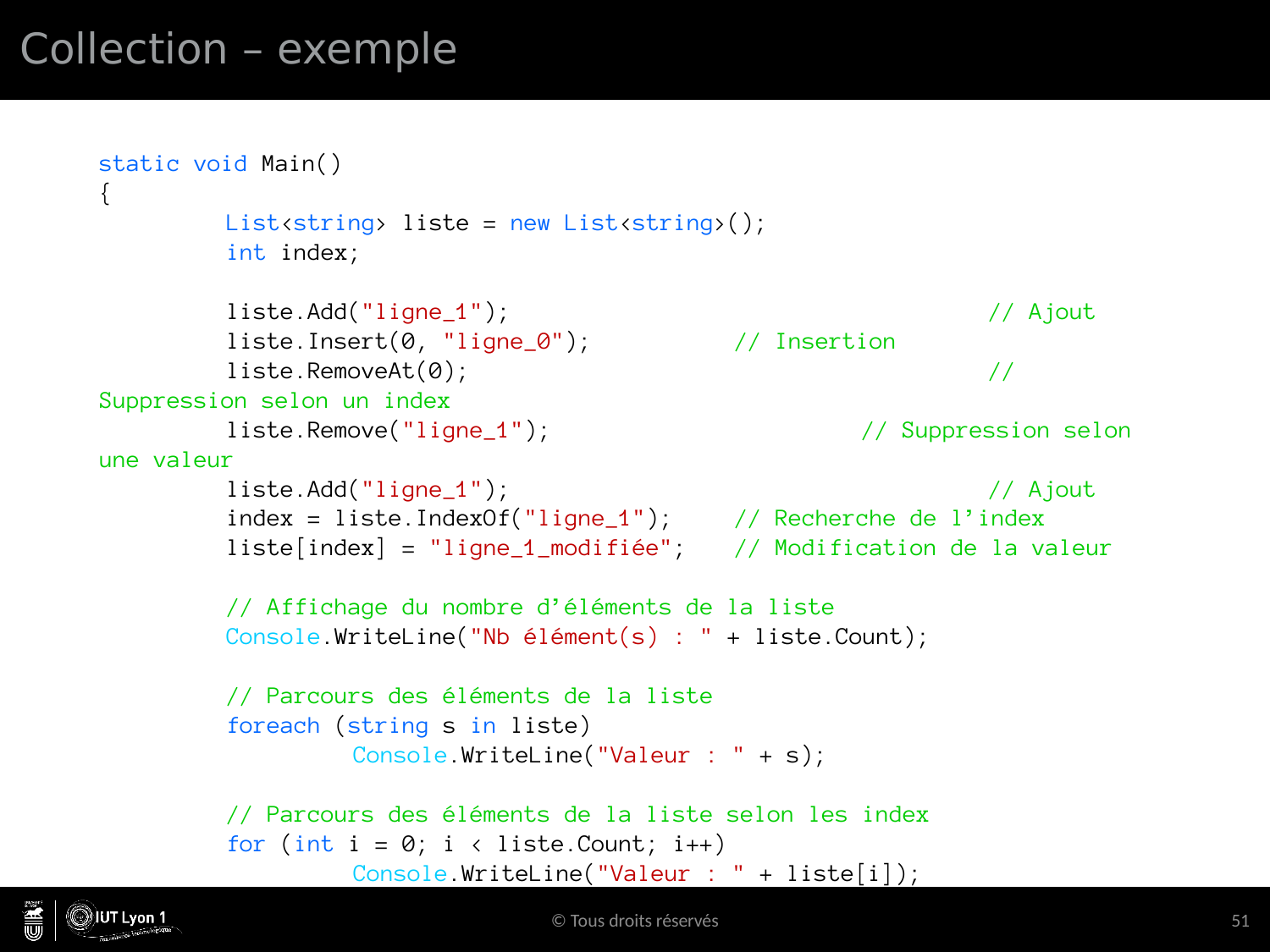

# Collection – exemple

static void Main()
{
	List<string> liste = new List<string>();
	int index;

	liste.Add("ligne_1");				// Ajout
	liste.Insert(0, "ligne_0"); 		// Insertion
	liste.RemoveAt(0);					// Suppression selon un index
	liste.Remove("ligne_1");			// Suppression selon une valeur
	liste.Add("ligne_1");				// Ajout
	index = liste.IndexOf("ligne_1");	// Recherche de l’index
	liste[index] = "ligne_1_modifiée"; 	// Modification de la valeur

	// Affichage du nombre d’éléments de la liste
	Console.WriteLine("Nb élément(s) : " + liste.Count);

	// Parcours des éléments de la liste
	foreach (string s in liste)
		Console.WriteLine("Valeur : " + s);

	// Parcours des éléments de la liste selon les index
	for (int i = 0; i < liste.Count; i++)
		Console.WriteLine("Valeur : " + liste[i]);
}
© Tous droits réservés
51